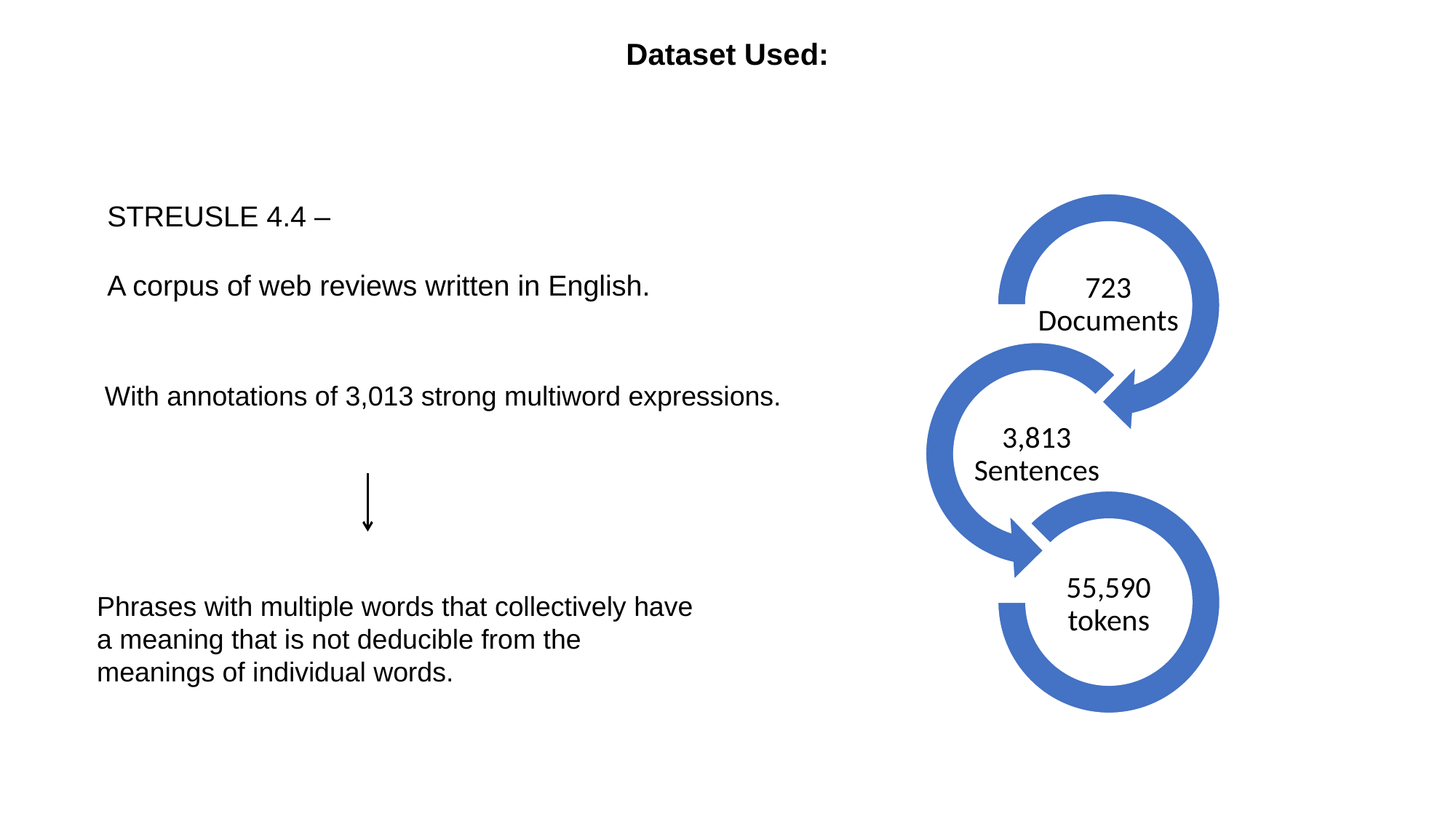

Dataset Used:
723 Documents
3,813 Sentences
55,590 tokens
STREUSLE 4.4 –

A corpus of web reviews written in English.
 With annotations of 3,013 strong multiword expressions.
Phrases with multiple words that collectively have a meaning that is not deducible from the meanings of individual words.